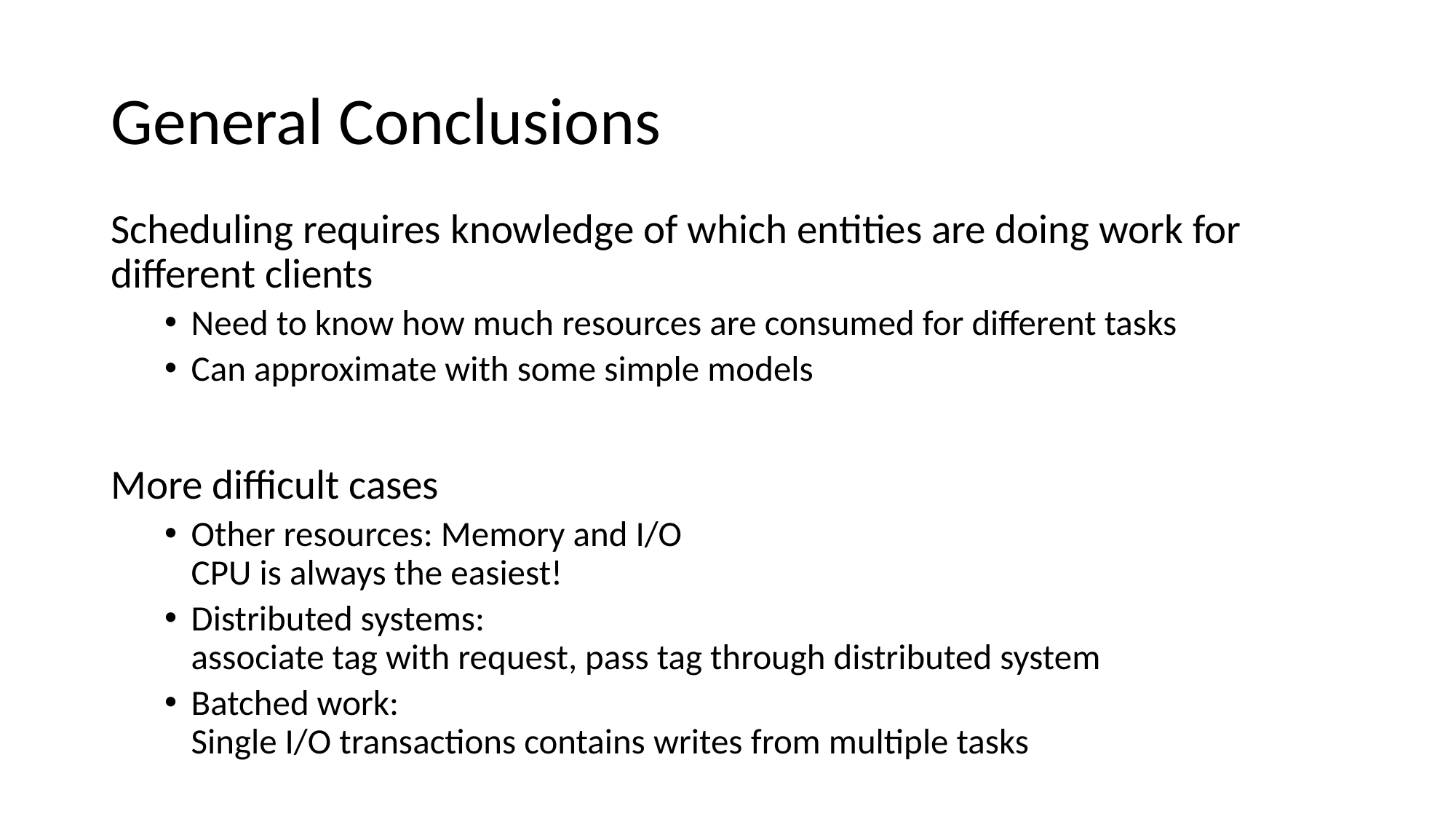

# General Conclusions
Scheduling requires knowledge of which entities are doing work for different clients
Need to know how much resources are consumed for different tasks
Can approximate with some simple models

More difficult cases
Other resources: Memory and I/O
CPU is always the easiest!
Distributed systems:
associate tag with request, pass tag through distributed system
Batched work:
Single I/O transactions contains writes from multiple tasks